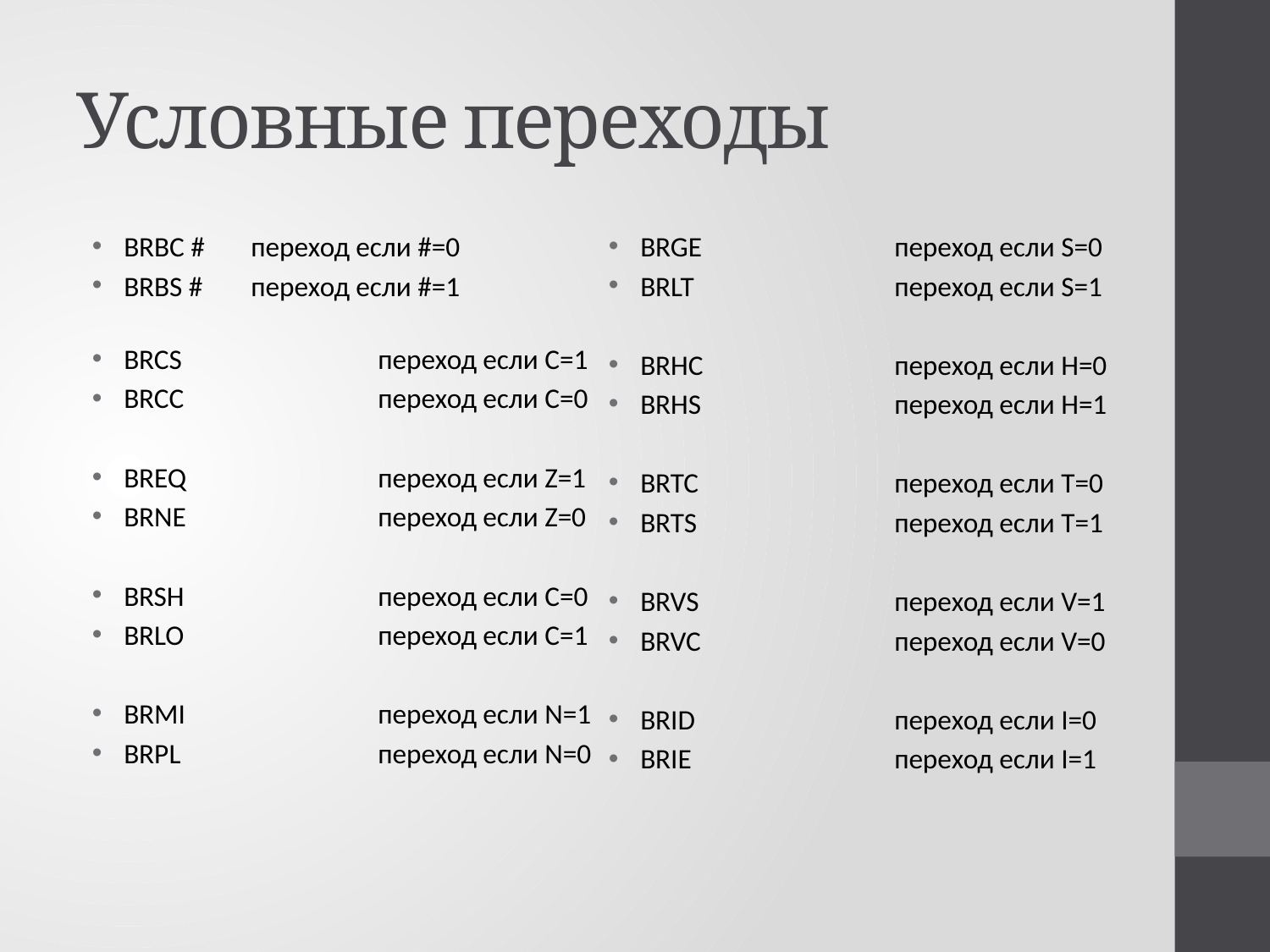

# Условные переходы
BRBC #   	переход если #=0
BRBS #  	переход если #=1
BRCS 		переход если С=1
BRCC		переход если С=0

BREQ 		переход если Z=1
BRNE 		переход если Z=0

BRSH		переход если С=0
BRLO		переход если С=1

BRMI		переход если N=1
BRPL 		переход если N=0

BRGE 		переход если S=0
BRLT 		переход если S=1

BRHC 		переход если H=0
BRHS 		переход если H=1

BRTC 		переход если T=0
BRTS 		переход если T=1

BRVS 		переход если V=1
BRVC 		переход если V=0

BRID 		переход если I=0
BRIE 		переход если I=1